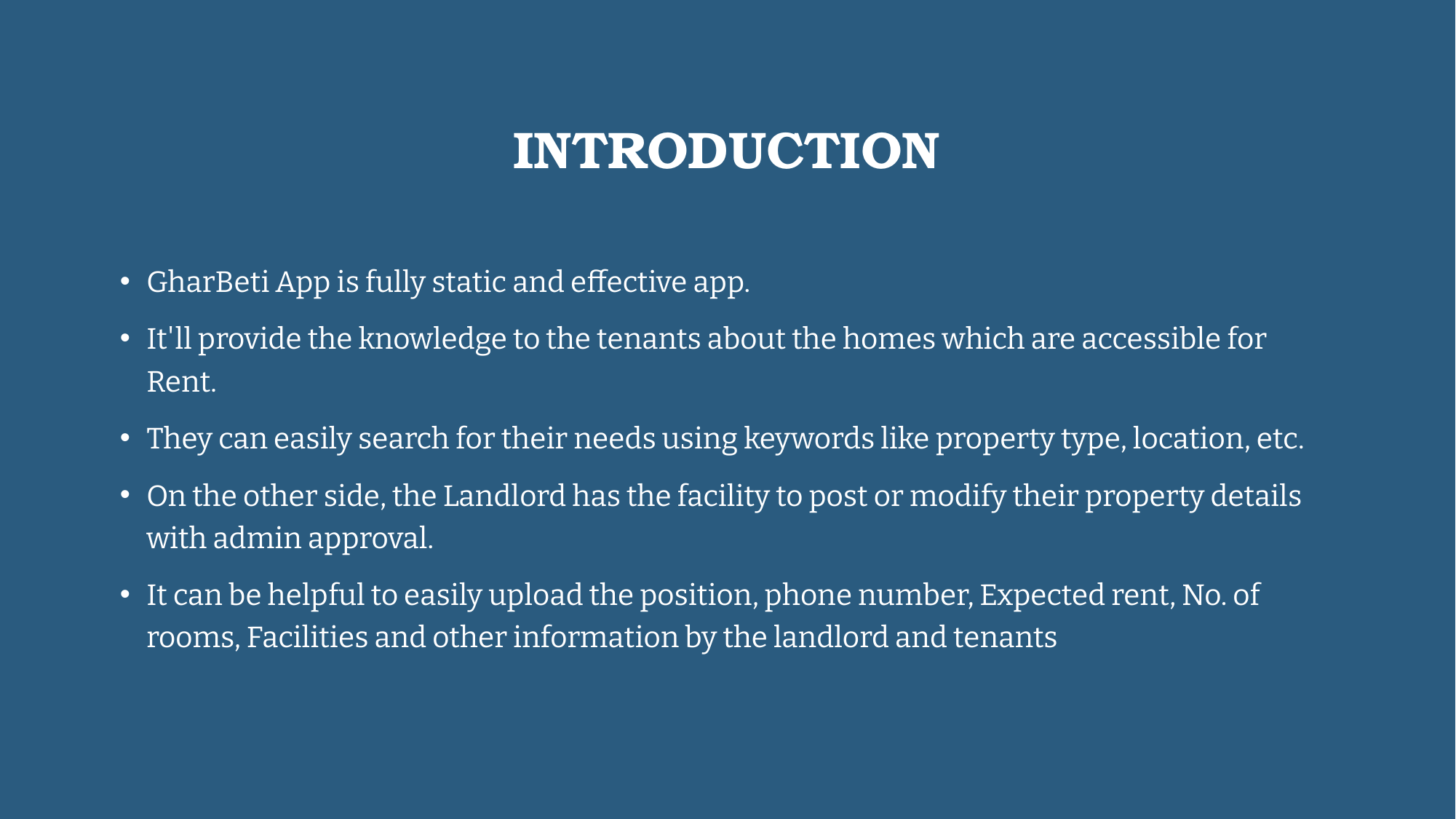

# Introduction
GharBeti App is fully static and effective app.
It'll provide the knowledge to the tenants about the homes which are accessible for Rent.
They can easily search for their needs using keywords like property type, location, etc.
On the other side, the Landlord has the facility to post or modify their property details with admin approval.
It can be helpful to easily upload the position, phone number, Expected rent, No. of rooms, Facilities and other information by the landlord and tenants